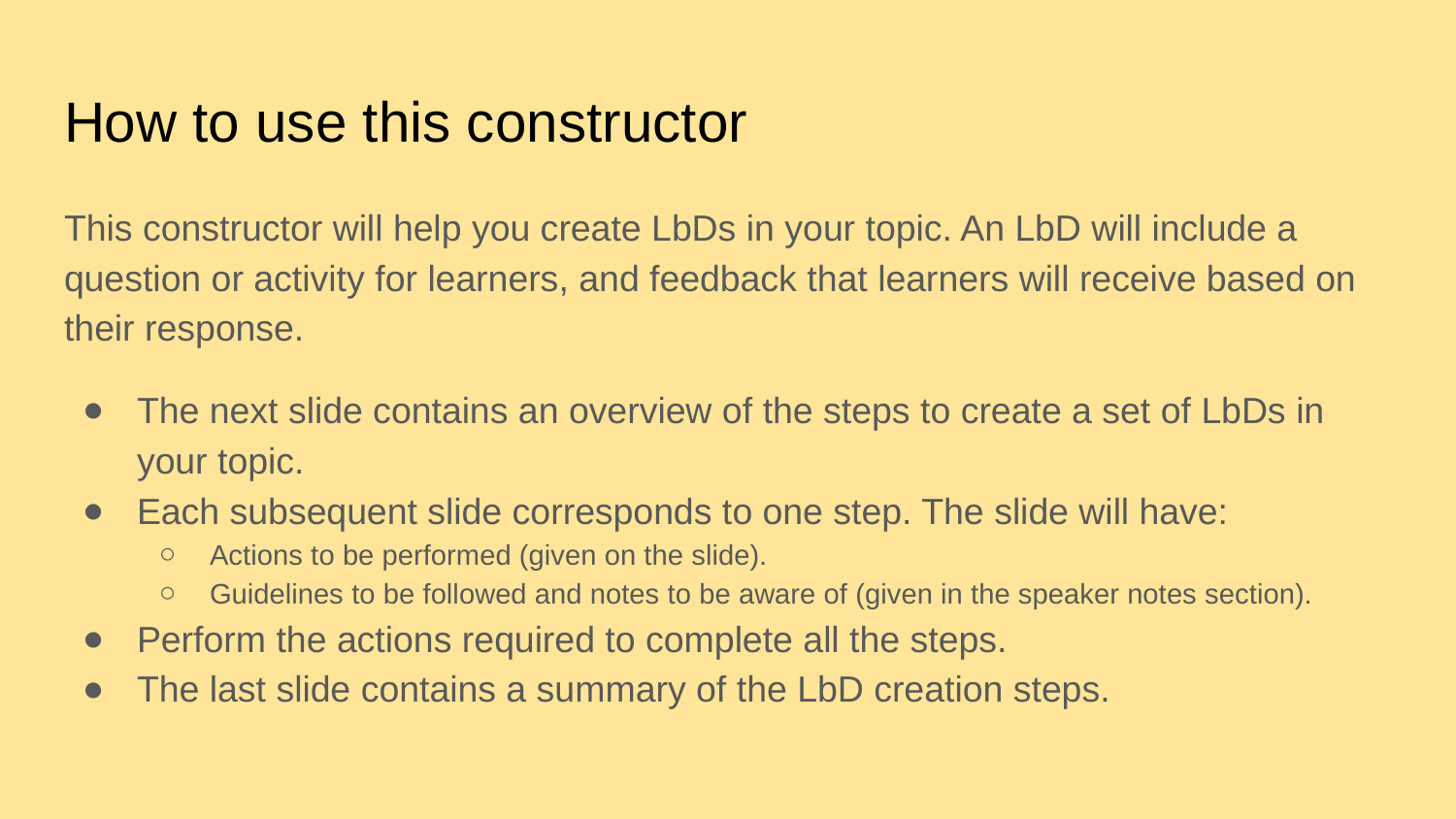

# How to use this constructor
This constructor will help you create LbDs in your topic. An LbD will include a question or activity for learners, and feedback that learners will receive based on their response.
The next slide contains an overview of the steps to create a set of LbDs in your topic.
Each subsequent slide corresponds to one step. The slide will have:
Actions to be performed (given on the slide).
Guidelines to be followed and notes to be aware of (given in the speaker notes section).
Perform the actions required to complete all the steps.
The last slide contains a summary of the LbD creation steps.